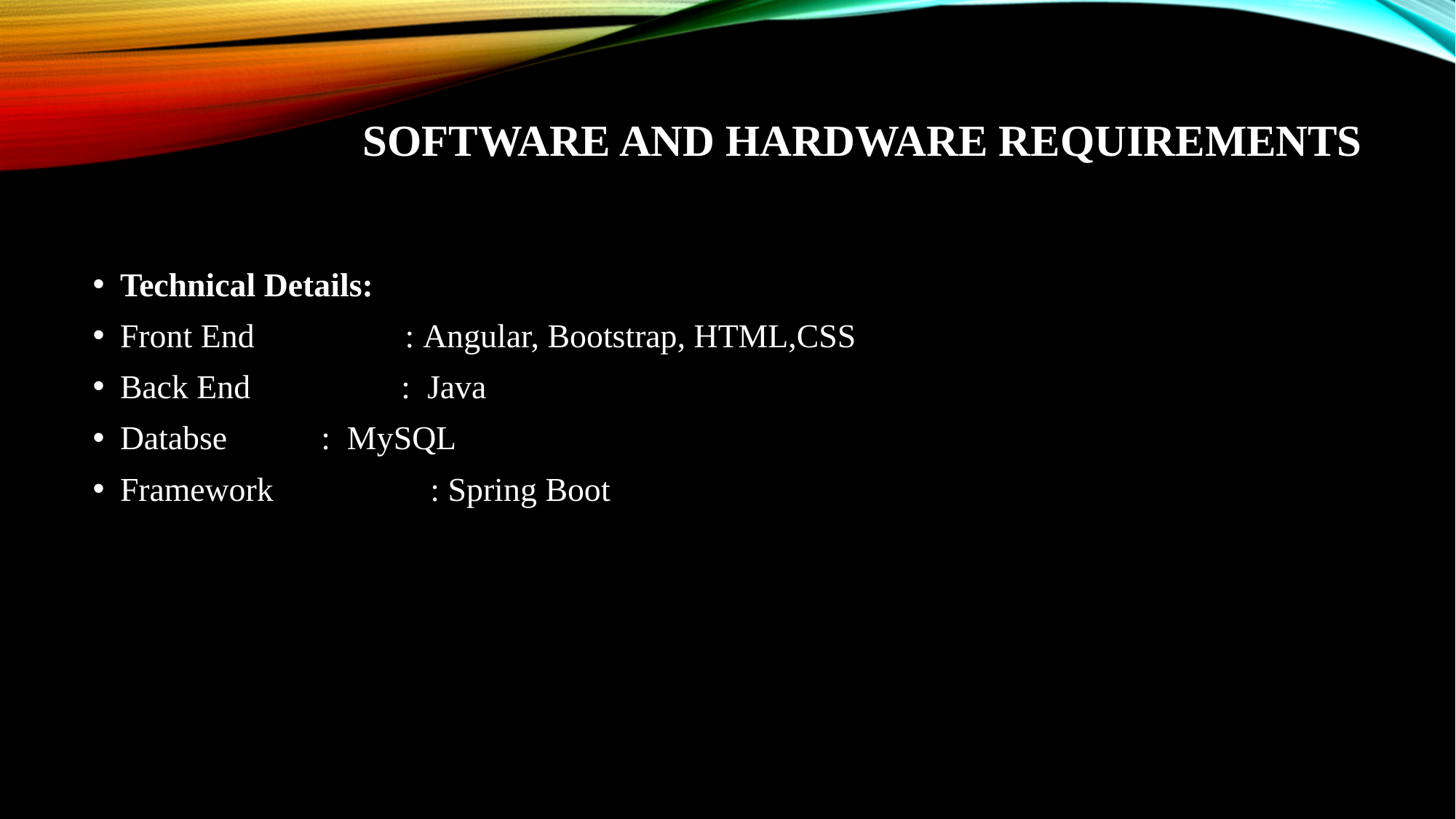

# Software and Hardware Requirements
Technical Details:
Front End                  : Angular, Bootstrap, HTML,CSS
Back End                  :  Java
Databse	           :  MySQL
Framework	           : Spring Boot